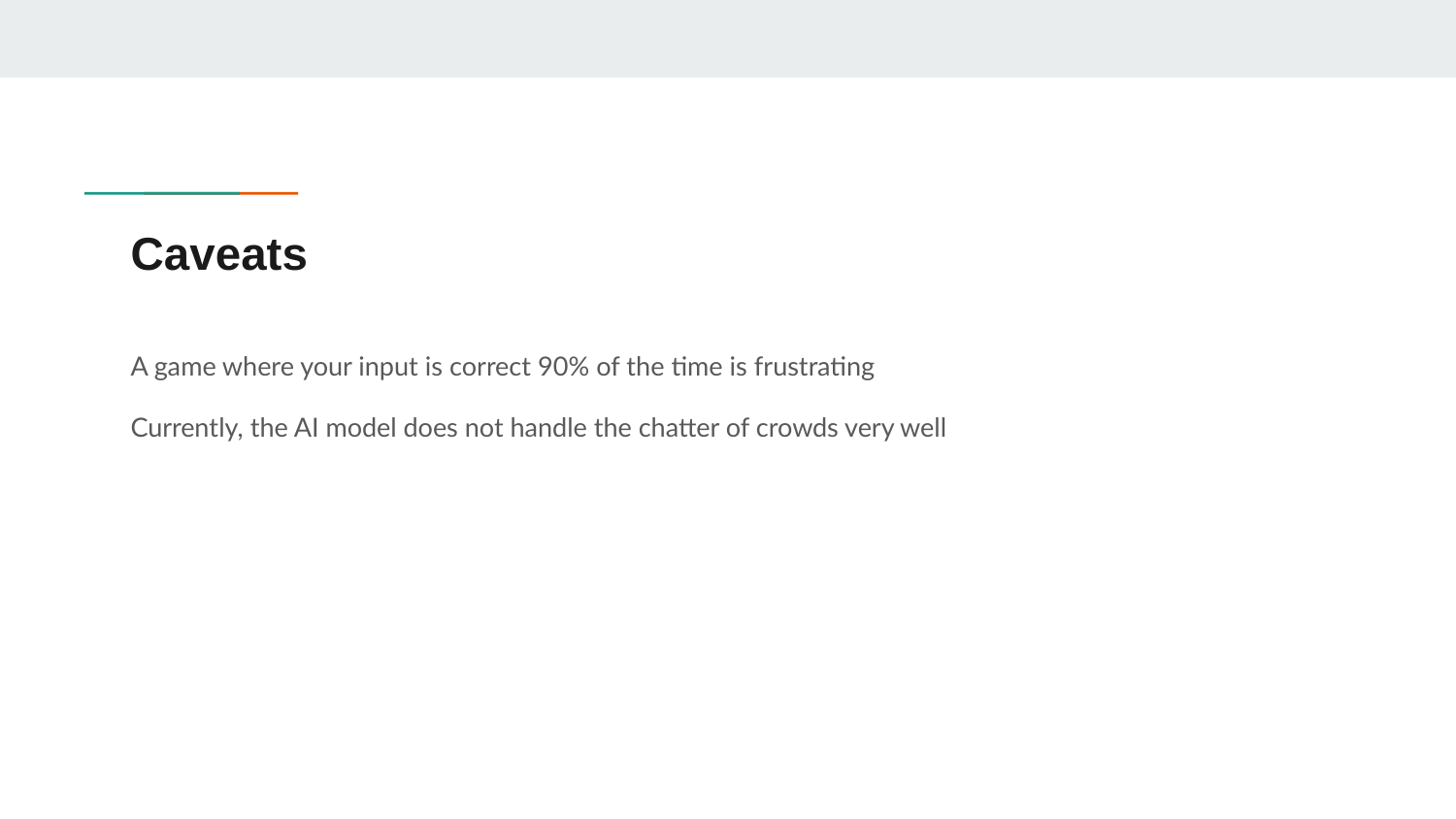

# Caveats
A game where your input is correct 90% of the time is frustrating
Currently, the AI model does not handle the chatter of crowds very well